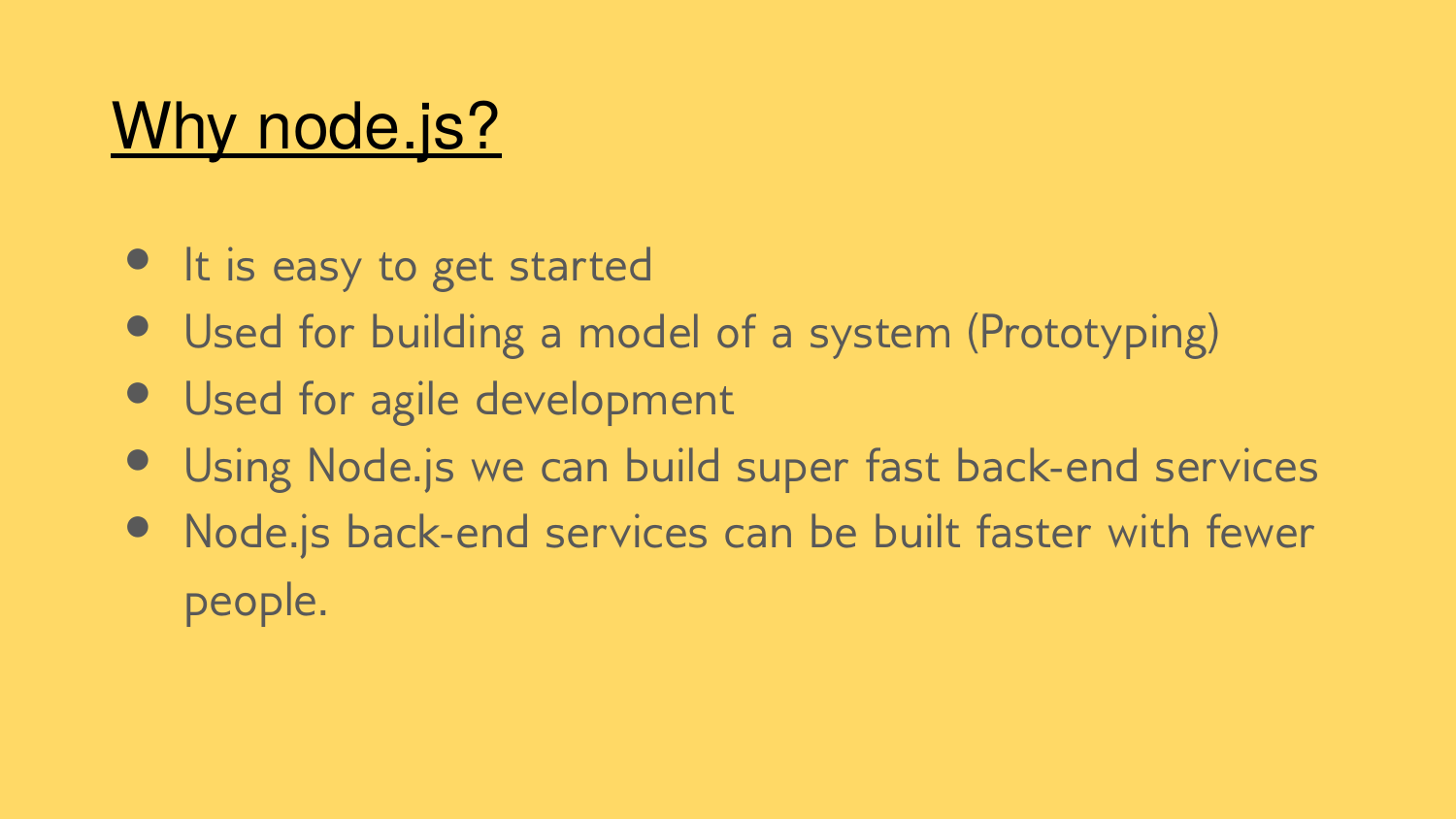

# Why node.js?
It is easy to get started
Used for building a model of a system (Prototyping)
Used for agile development
Using Node.js we can build super fast back-end services
Node.js back-end services can be built faster with fewer people.